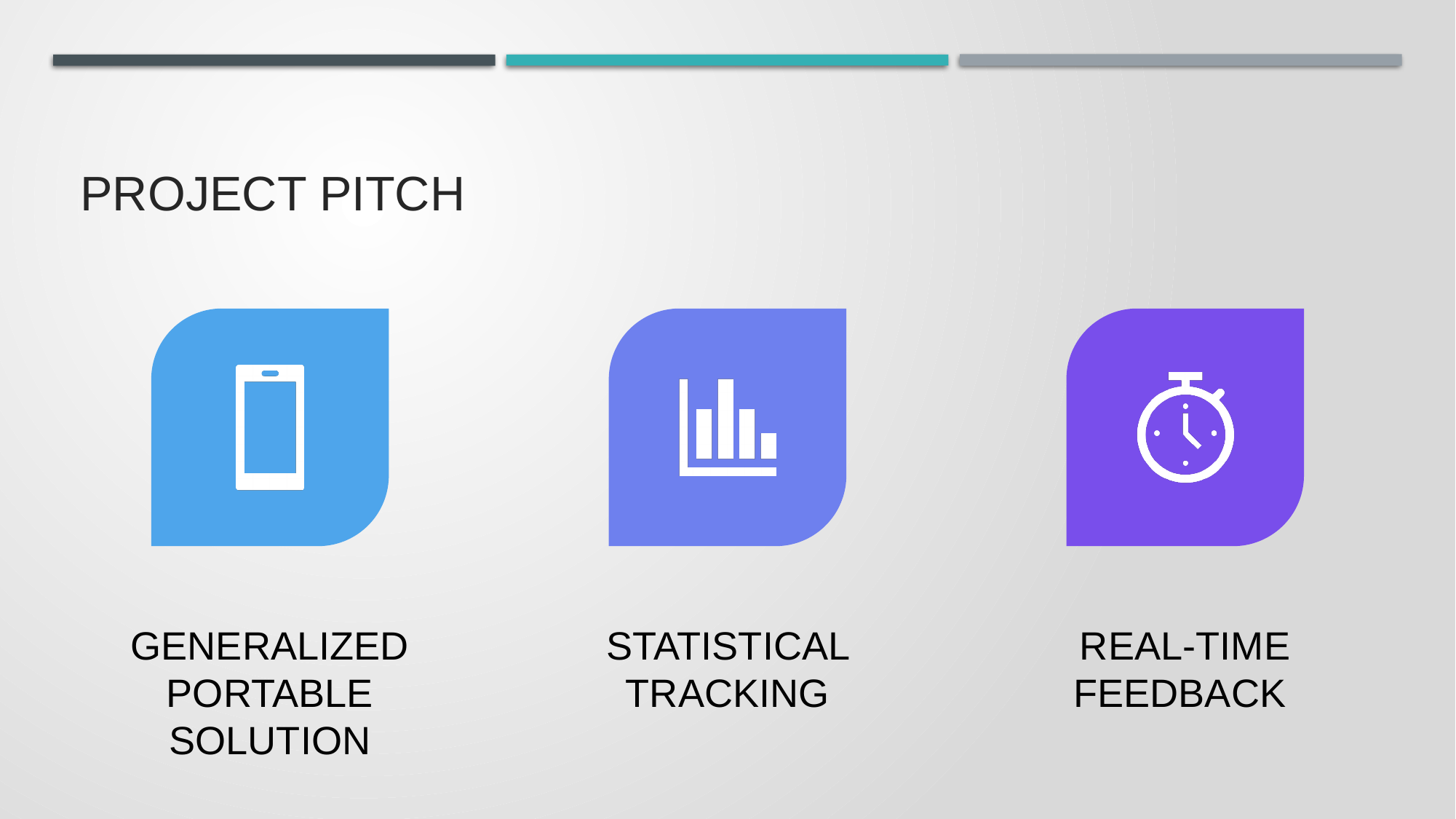

# Project Pitch
Generalized Portable Solution
Statistical Tracking
Real-Time Feedback